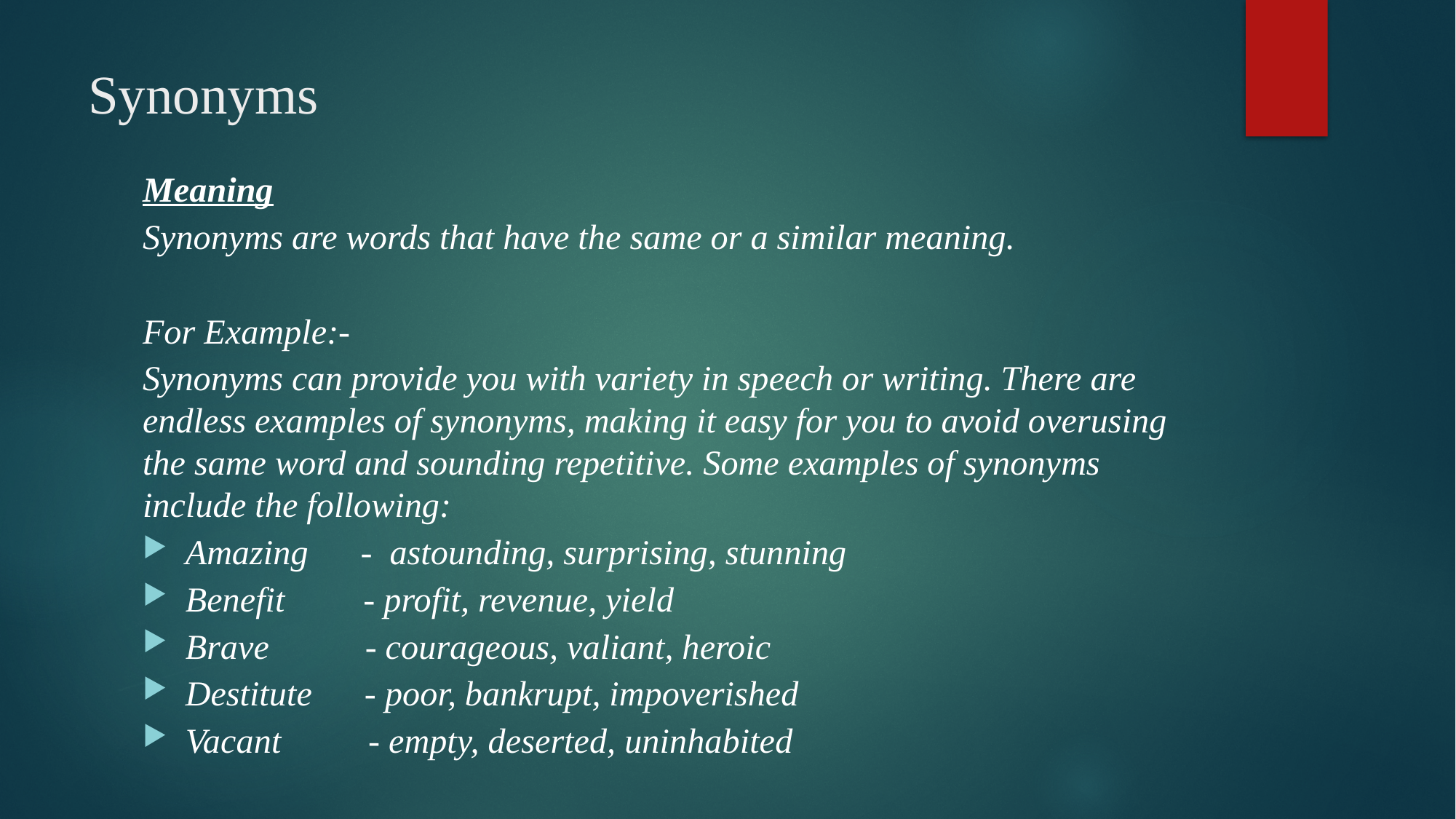

# Synonyms
Meaning
Synonyms are words that have the same or a similar meaning.

For Example:-
Synonyms can provide you with variety in speech or writing. There are endless examples of synonyms, making it easy for you to avoid overusing the same word and sounding repetitive. Some examples of synonyms include the following:
Amazing      -  astounding, surprising, stunning
Benefit         - profit, revenue, yield
Brave           - courageous, valiant, heroic
Destitute      - poor, bankrupt, impoverished
Vacant          - empty, deserted, uninhabited